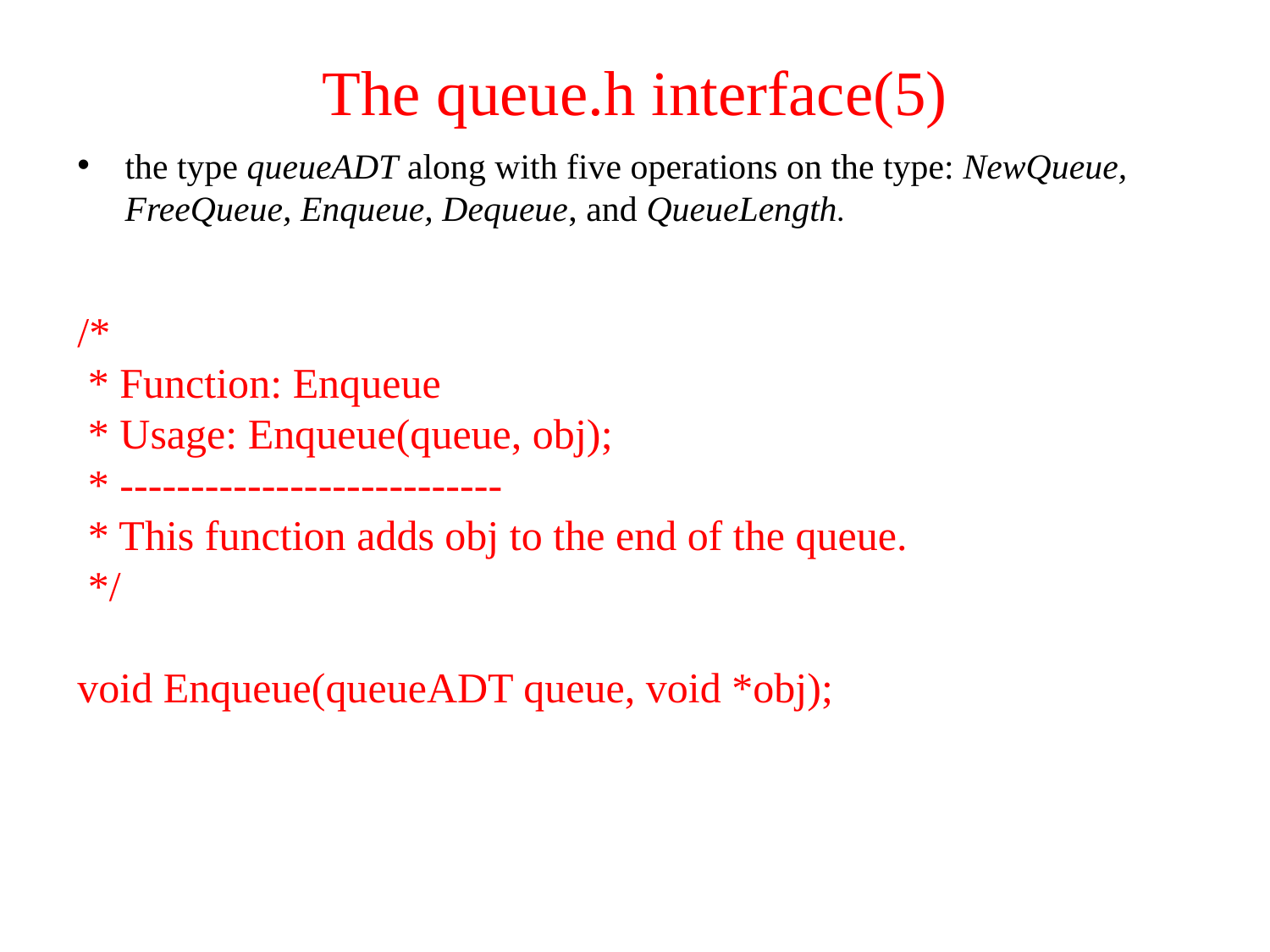

The queue.h interface(5)
the type queueADT along with five operations on the type: NewQueue, FreeQueue, Enqueue, Dequeue, and QueueLength.

/*
 * Function: Enqueue
 * Usage: Enqueue(queue, obj);
 * ---------------------------
 * This function adds obj to the end of the queue.
 */

void Enqueue(queueADT queue, void *obj);